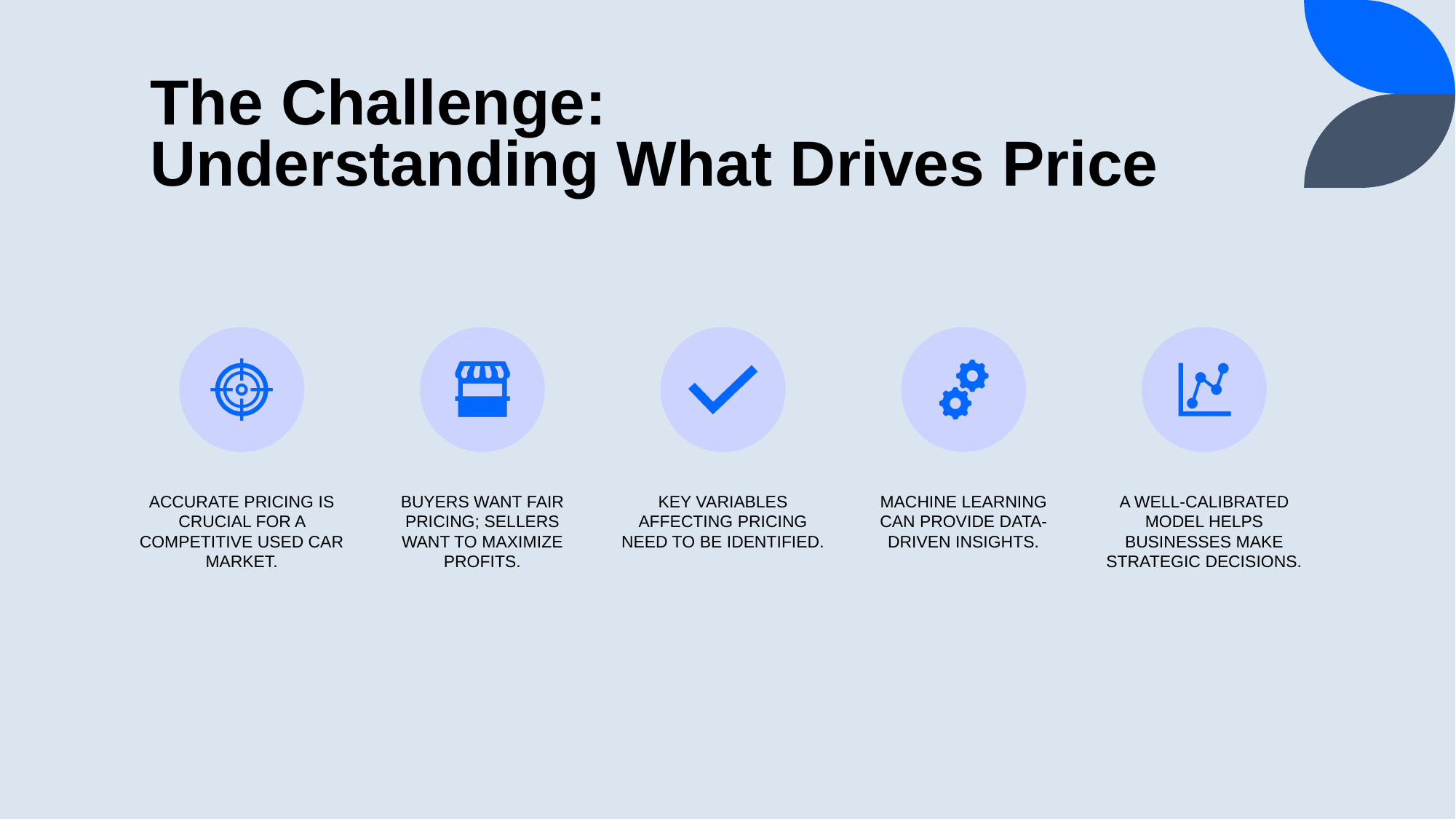

# The Challenge: Understanding What Drives Price
Accurate pricing is crucial for a competitive used car market.
Buyers want fair pricing; sellers want to maximize profits.
Key variables affecting pricing need to be identified.
Machine learning can provide data-driven insights.
A well-calibrated model helps businesses make strategic decisions.